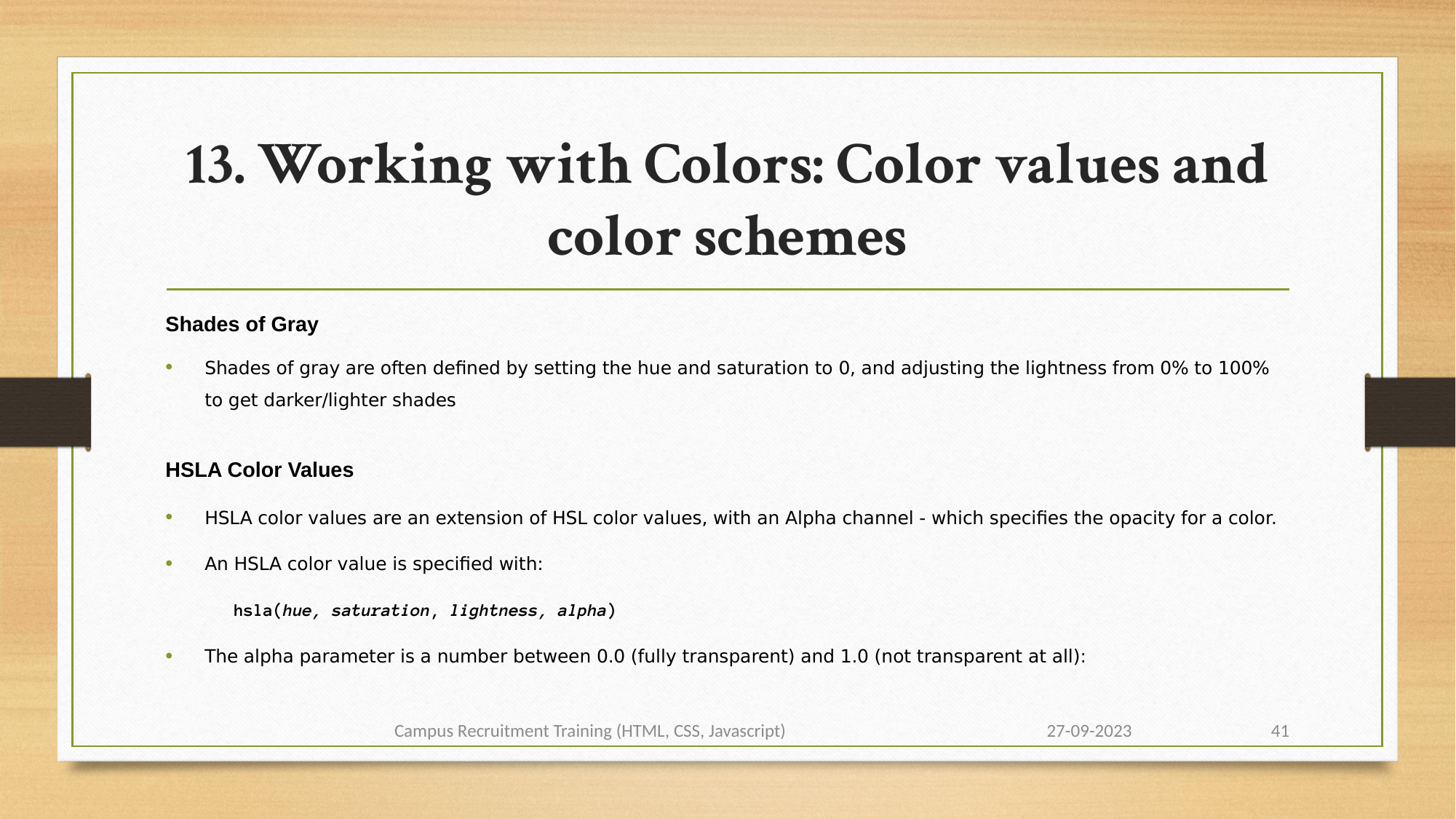

# 13. Working with Colors: Color values and color schemes
Shades of Gray
Shades of gray are often defined by setting the hue and saturation to 0, and adjusting the lightness from 0% to 100% to get darker/lighter shades

HSLA Color Values
HSLA color values are an extension of HSL color values, with an Alpha channel - which specifies the opacity for a color.
An HSLA color value is specified with:
	hsla(hue, saturation, lightness, alpha)
The alpha parameter is a number between 0.0 (fully transparent) and 1.0 (not transparent at all):

Campus Recruitment Training (HTML, CSS, Javascript)
27-09-2023
41